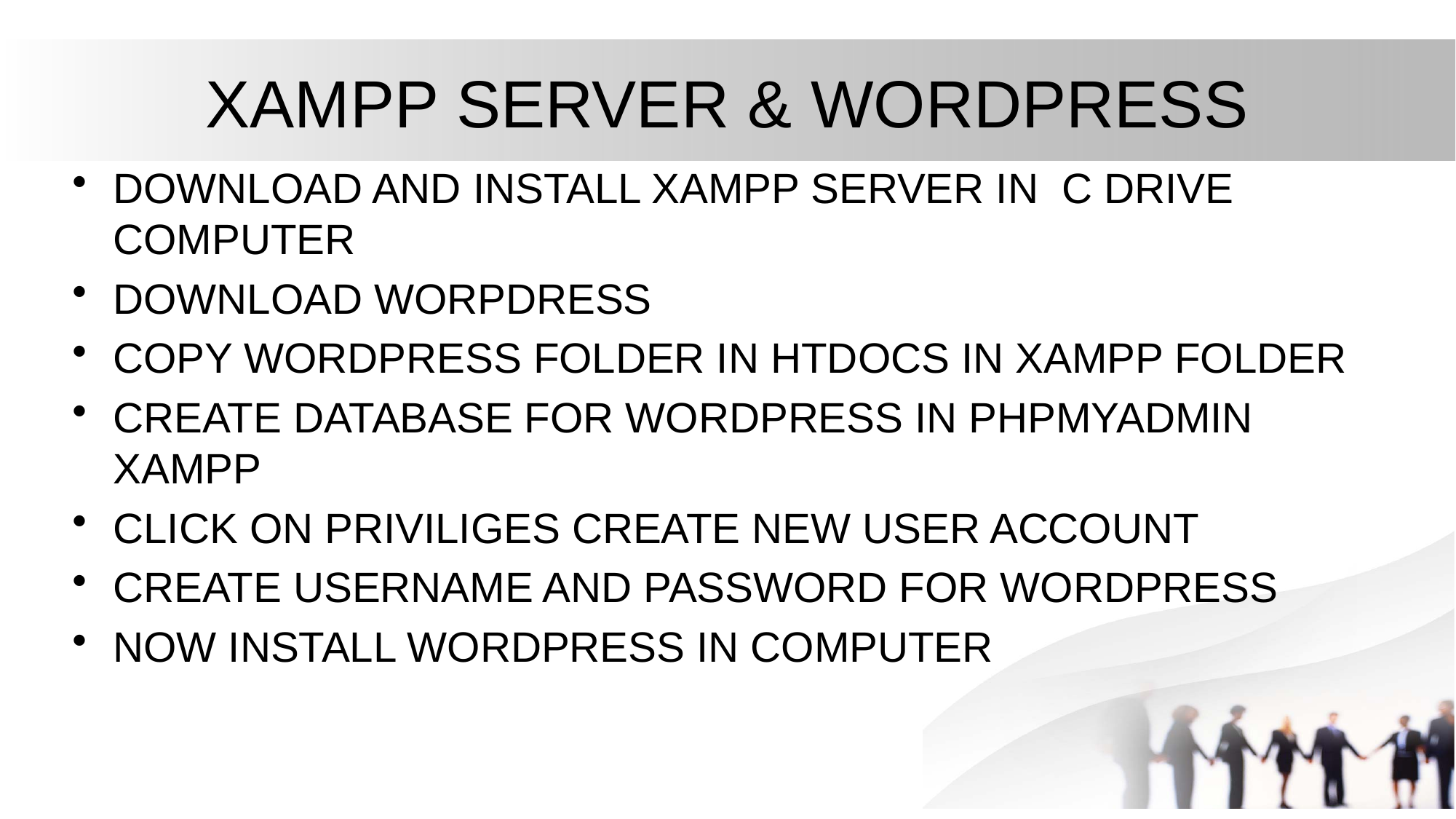

# XAMPP SERVER & WORDPRESS
DOWNLOAD AND INSTALL XAMPP SERVER IN  C DRIVE COMPUTER
DOWNLOAD WORPDRESS
COPY WORDPRESS FOLDER IN HTDOCS IN XAMPP FOLDER
CREATE DATABASE FOR WORDPRESS IN PHPMYADMIN XAMPP
CLICK ON PRIVILIGES CREATE NEW USER ACCOUNT
CREATE USERNAME AND PASSWORD FOR WORDPRESS
NOW INSTALL WORDPRESS IN COMPUTER